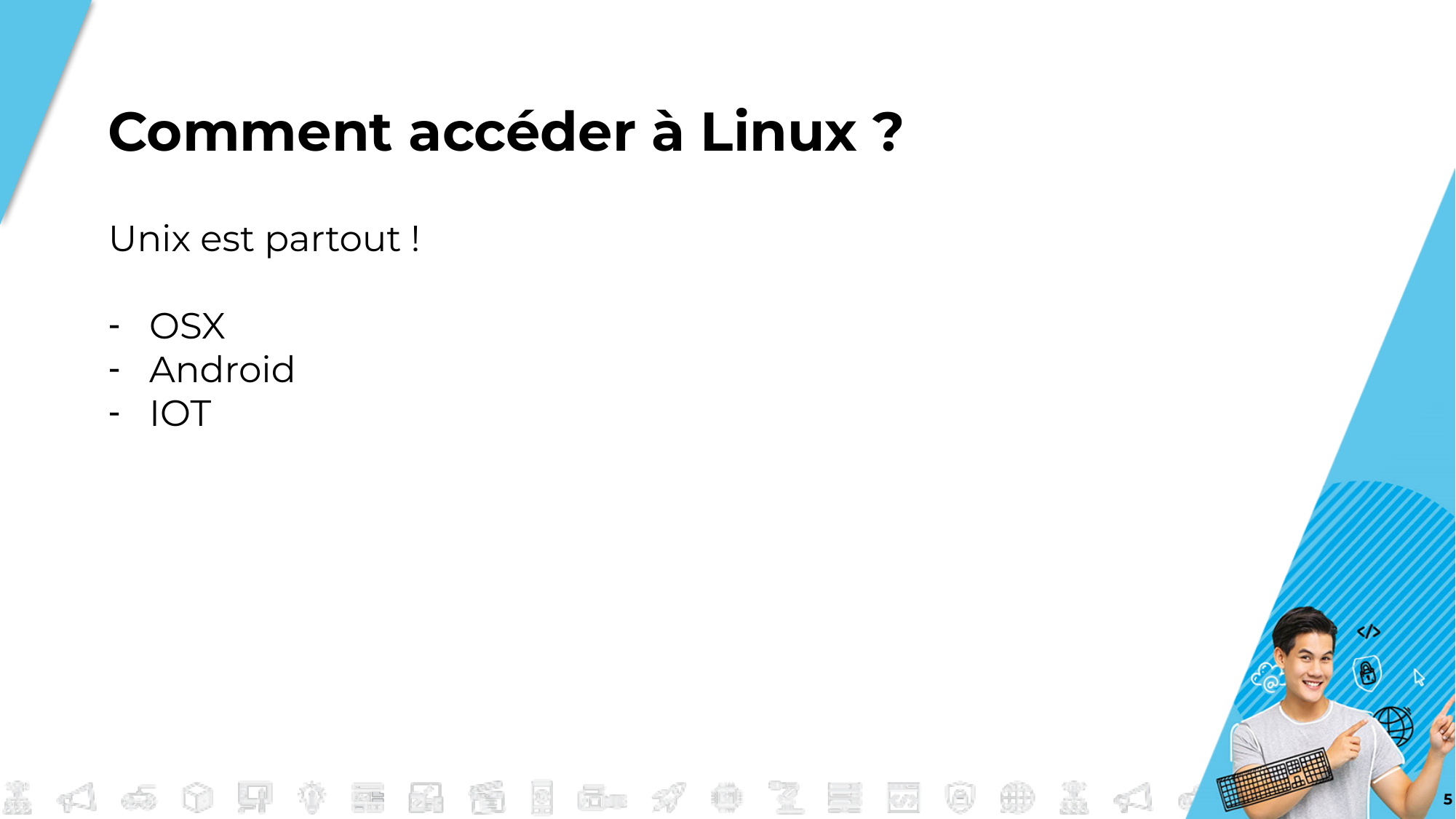

# Comment accéder à Linux ?
Unix est partout !
OSX
Android
IOT